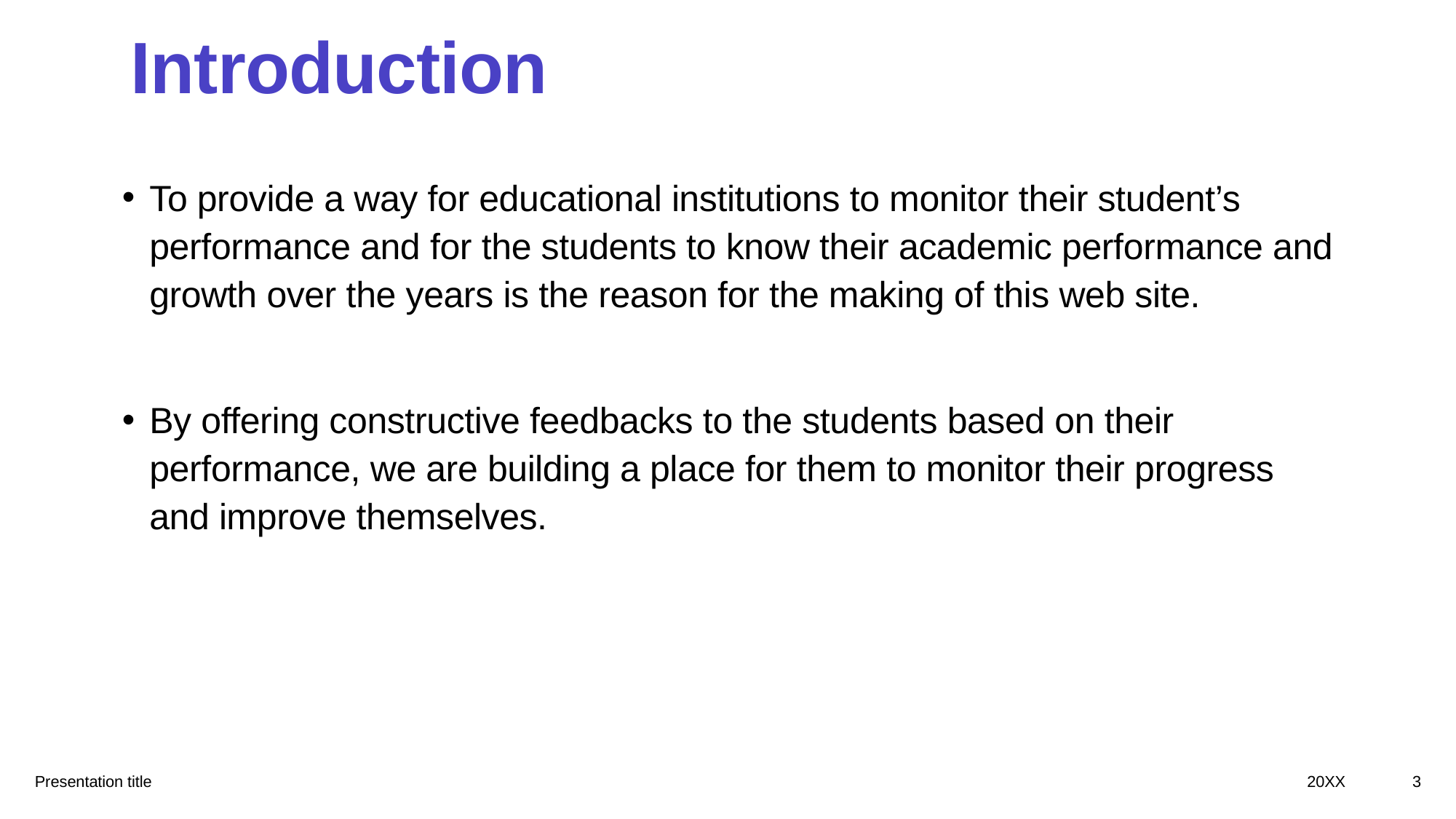

Introduction
To provide a way for educational institutions to monitor their student’s performance and for the students to know their academic performance and growth over the years is the reason for the making of this web site.

By offering constructive feedbacks to the students based on their performance, we are building a place for them to monitor their progress and improve themselves.
20XX
Presentation title
3